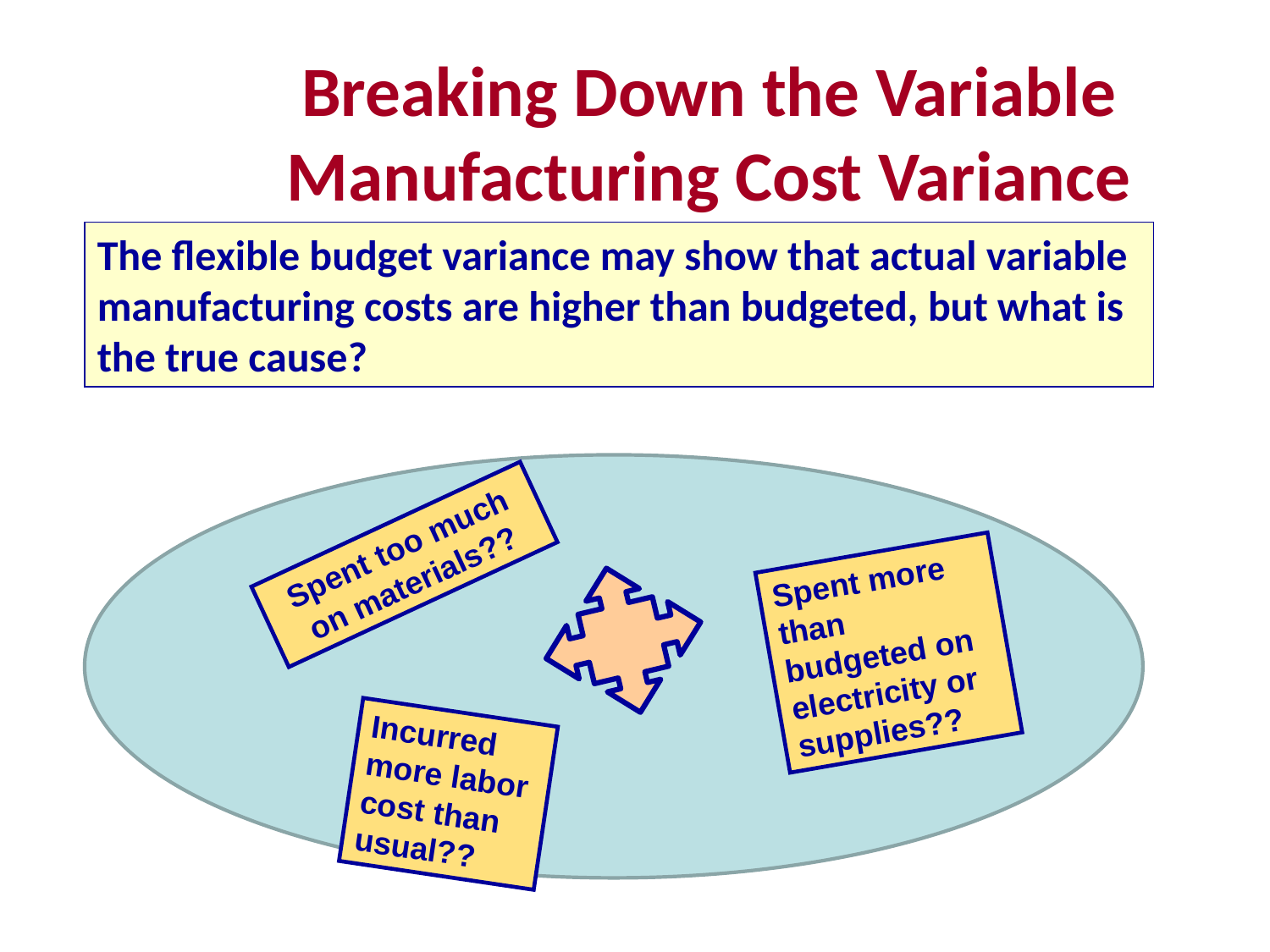

# Breaking Down the Variable Manufacturing Cost Variance
The flexible budget variance may show that actual variable manufacturing costs are higher than budgeted, but what is the true cause?

Spent too much on materials??
Spent more than budgeted on electricity or supplies??

Incurred more labor cost than usual??